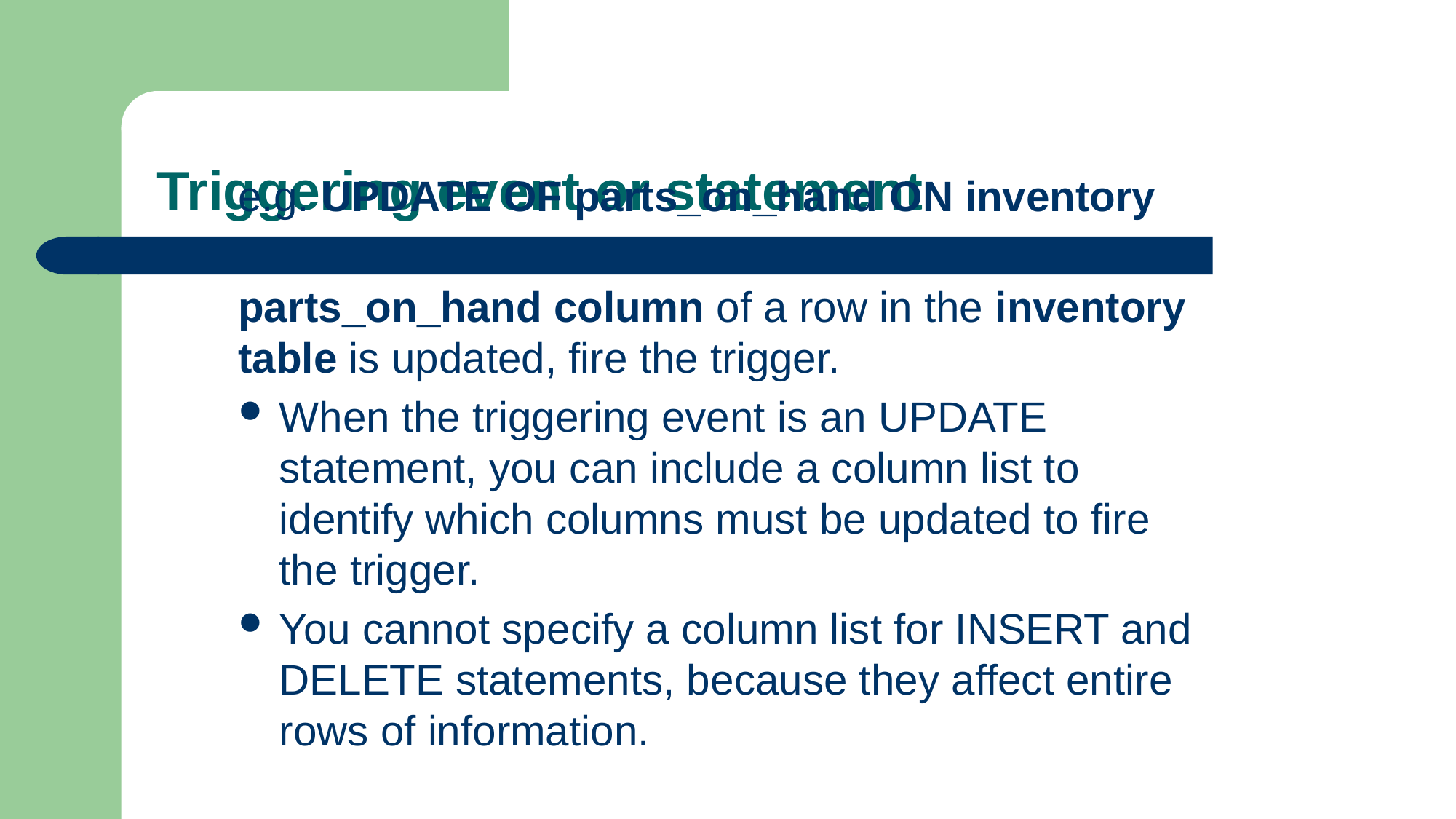

# Triggering event or statement
e.g. UPDATE OF parts_on_hand ON inventory
This statement means that when the parts_on_hand column of a row in the inventory table is updated, fire the trigger.
When the triggering event is an UPDATE statement, you can include a column list to identify which columns must be updated to fire the trigger.
You cannot specify a column list for INSERT and DELETE statements, because they affect entire rows of information.